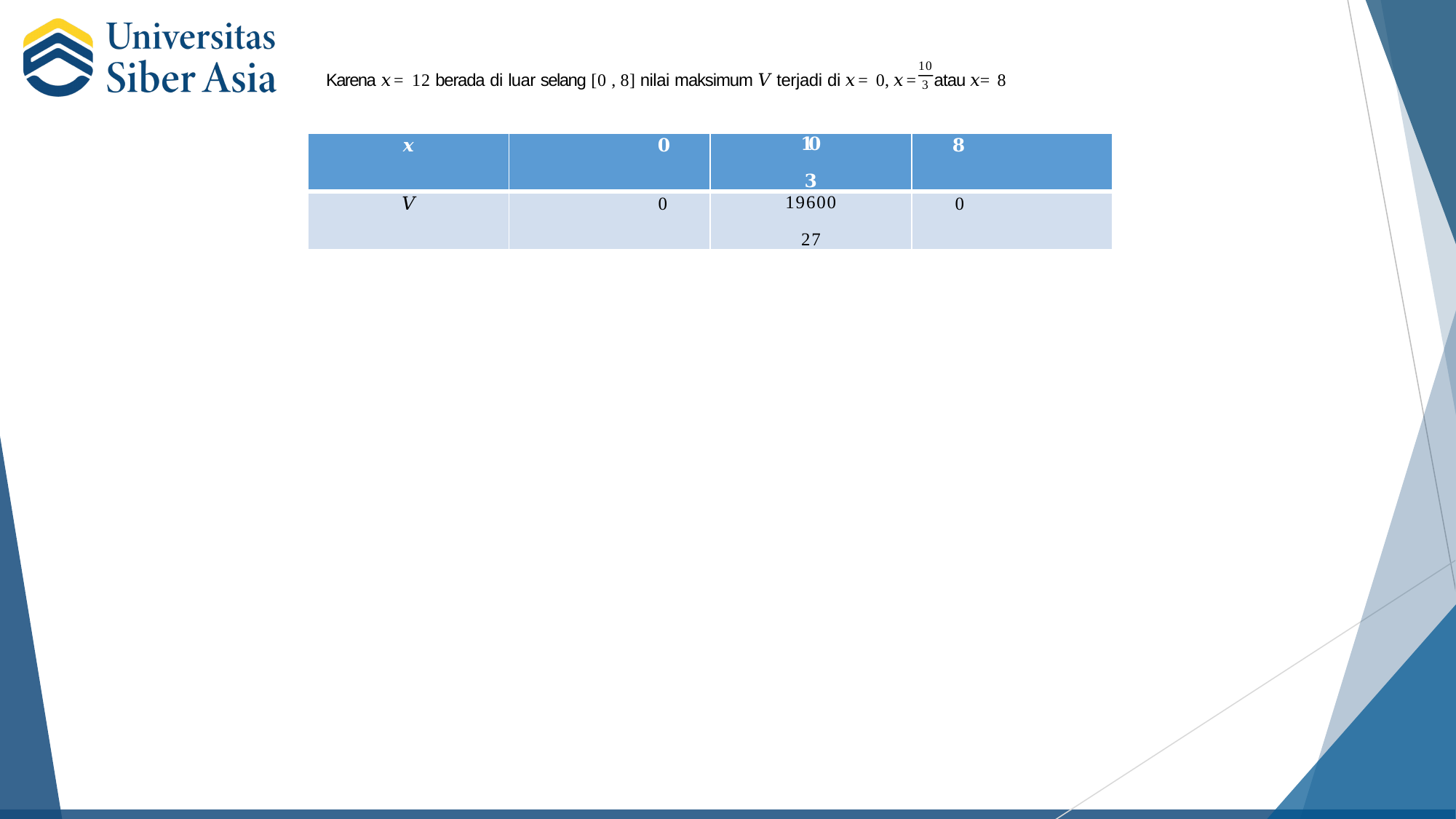

10
# Karena 𝑥                                                                                                                = 12 berada di luar selang [0 , 8] nilai maksimum 𝑉  terjadi di 𝑥                                                                                                                 = 0, 𝑥                                                                                                                =	atau 𝑥 = 8

3
| 𝒙 | 𝟎 | 𝟏𝟎 𝟑 | 𝟖 |
| --- | --- | --- | --- |
| 𝑉 | 0 | 19600 27 | 0 |